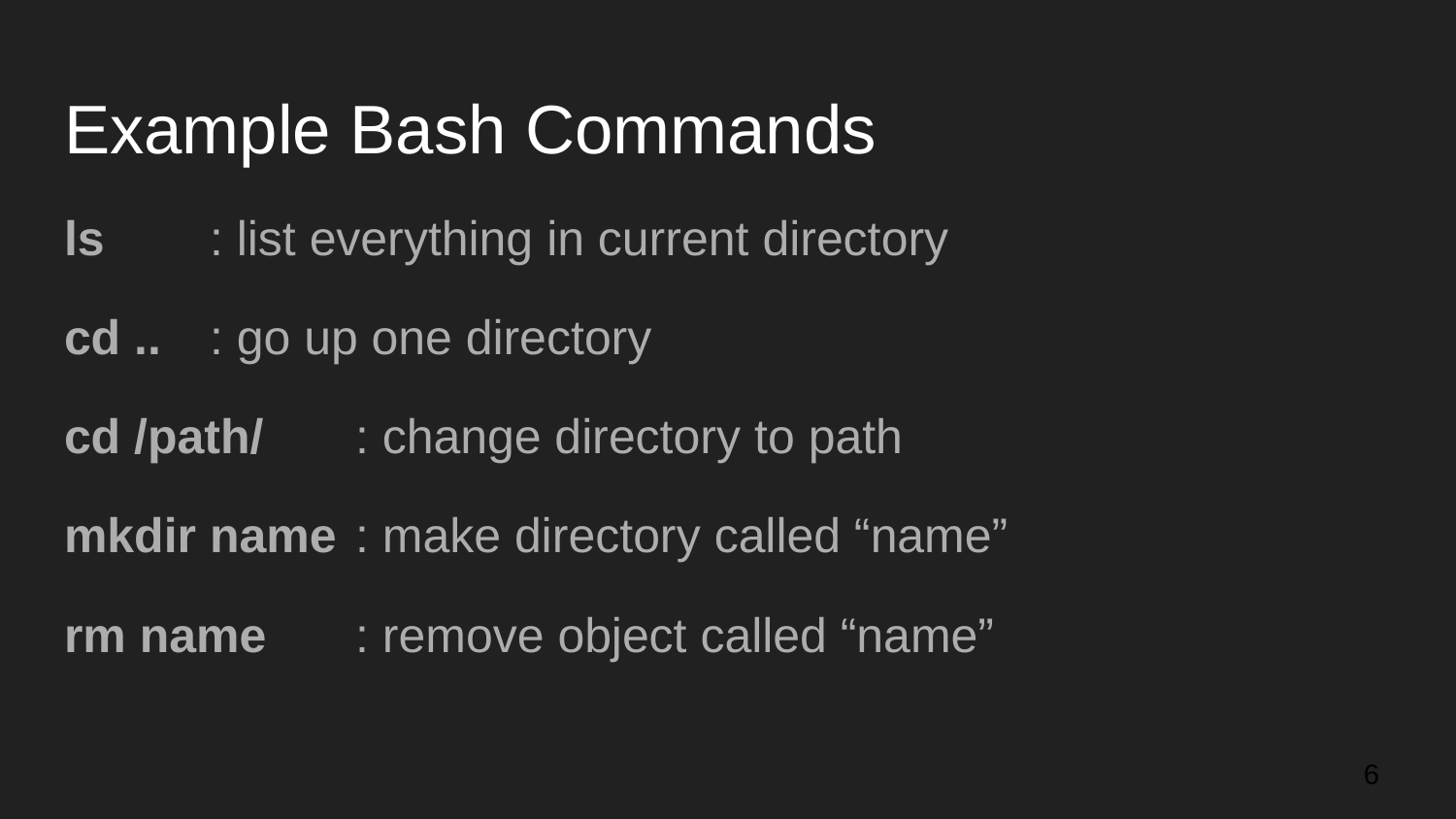

# Example Bash Commands
ls 	: list everything in current directory
cd .. 	: go up one directory
cd /path/ 	: change directory to path
mkdir name 	: make directory called “name”
rm name 	: remove object called “name”

6